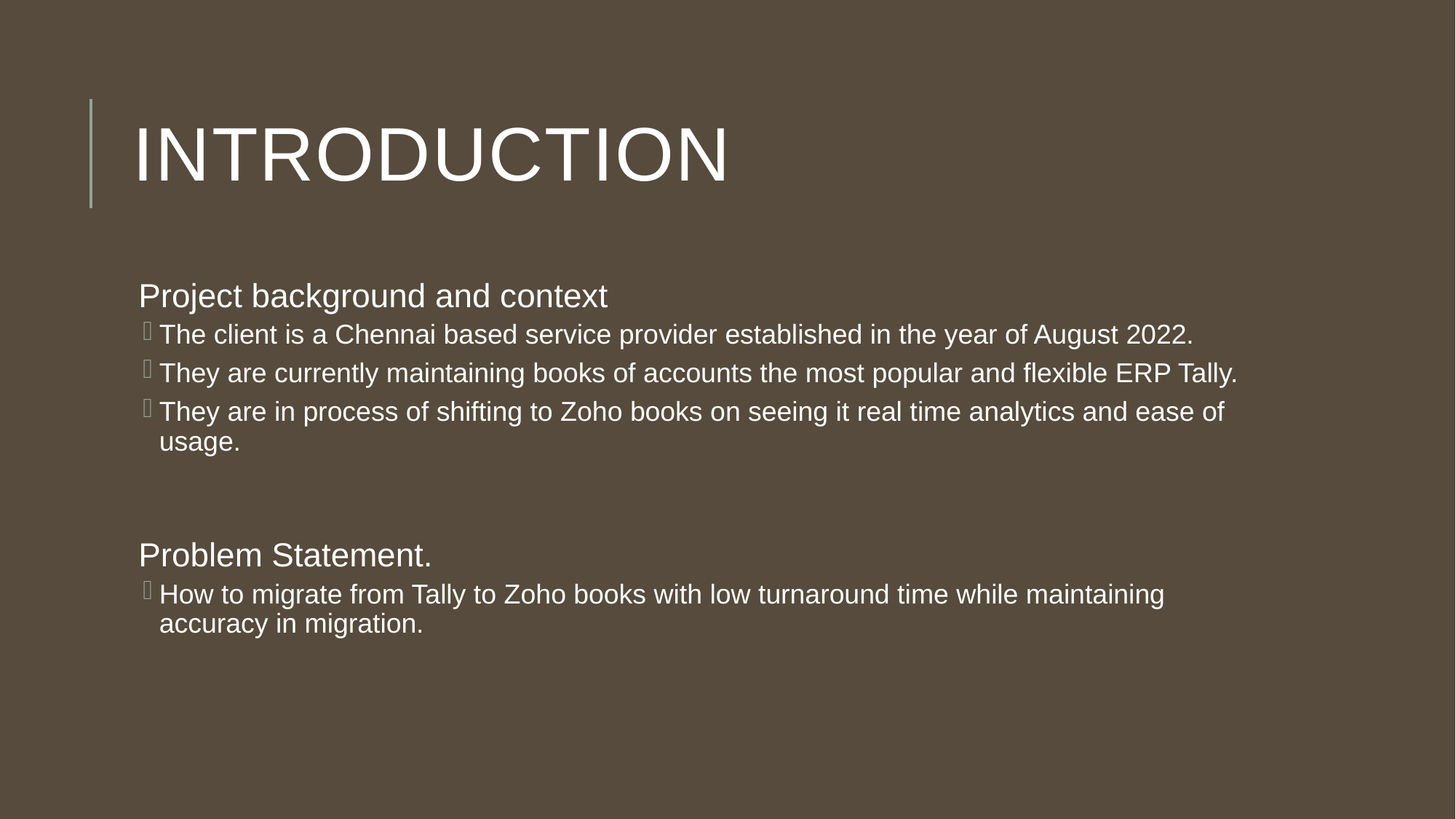

# Introduction
Project background and context
The client is a Chennai based service provider established in the year of August 2022.
They are currently maintaining books of accounts the most popular and flexible ERP Tally.
They are in process of shifting to Zoho books on seeing it real time analytics and ease of usage.

Problem Statement.
How to migrate from Tally to Zoho books with low turnaround time while maintaining accuracy in migration.